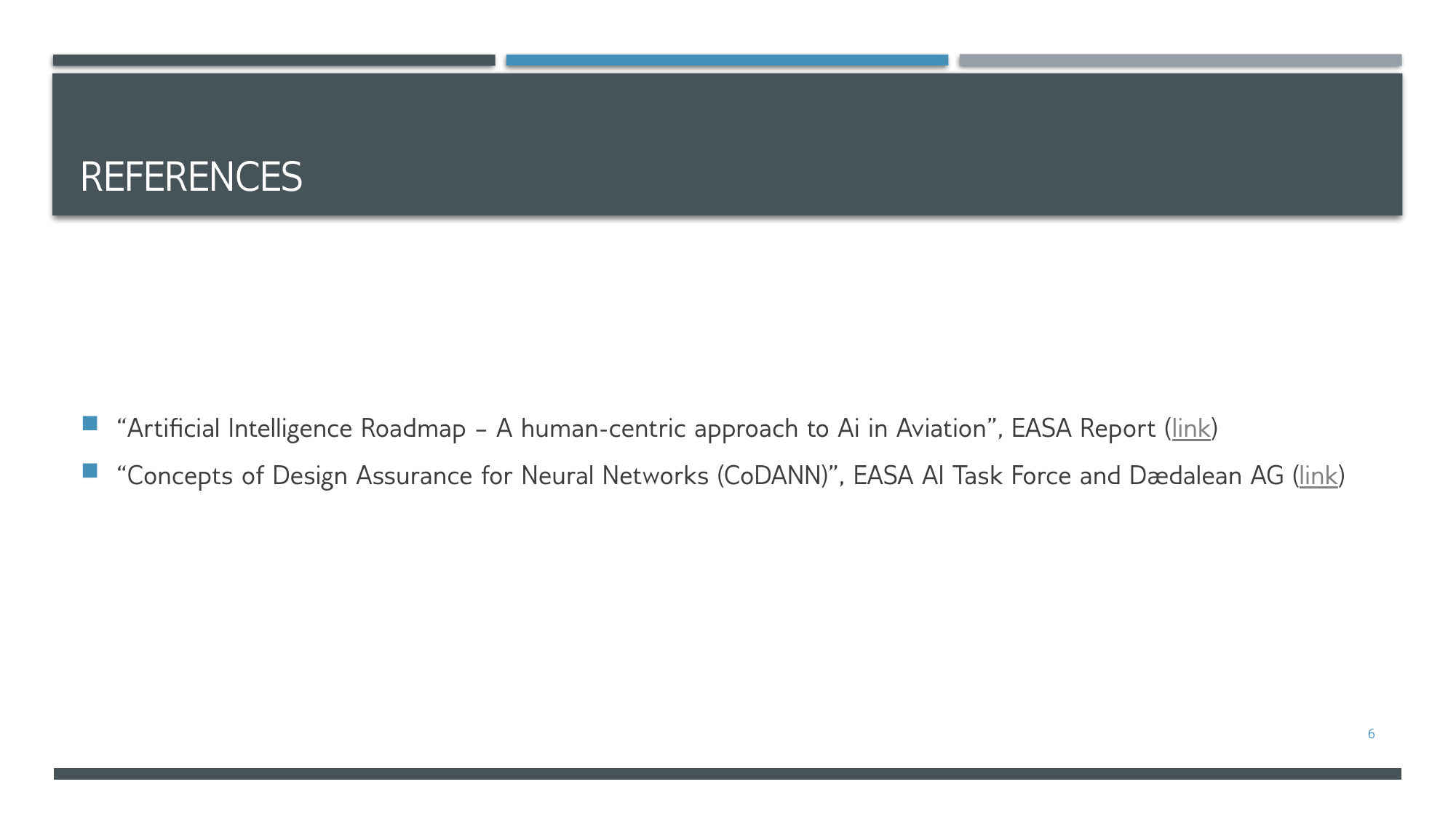

# REFERENCES
“Artificial Intelligence Roadmap – A human-centric approach to Ai in Aviation”, EASA Report (link)
“Concepts of Design Assurance for Neural Networks (CoDANN)”, EASA AI Task Force and Daedalean AG (link)

6